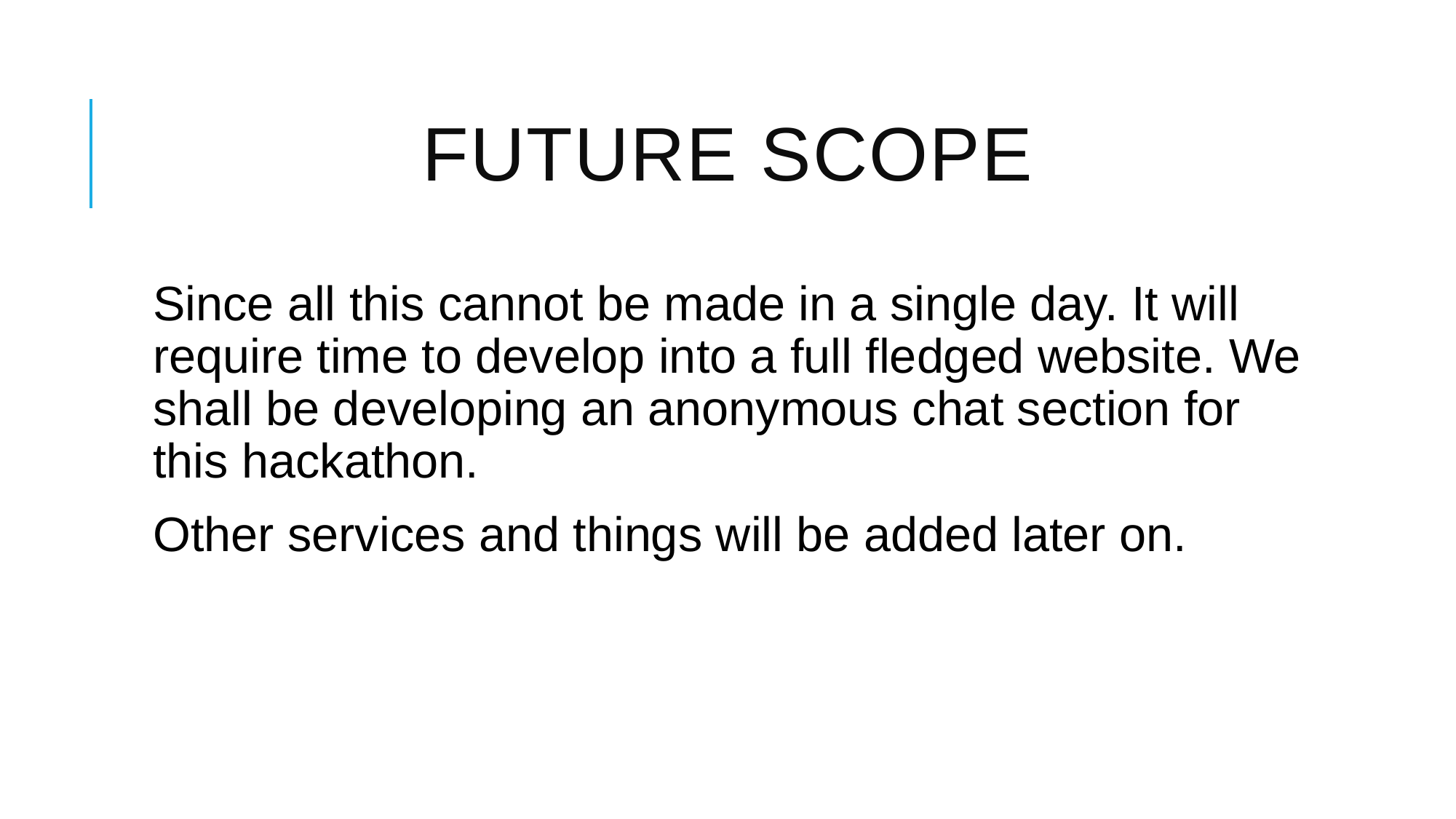

# Future Scope
Since all this cannot be made in a single day. It will require time to develop into a full fledged website. We shall be developing an anonymous chat section for this hackathon.
Other services and things will be added later on.